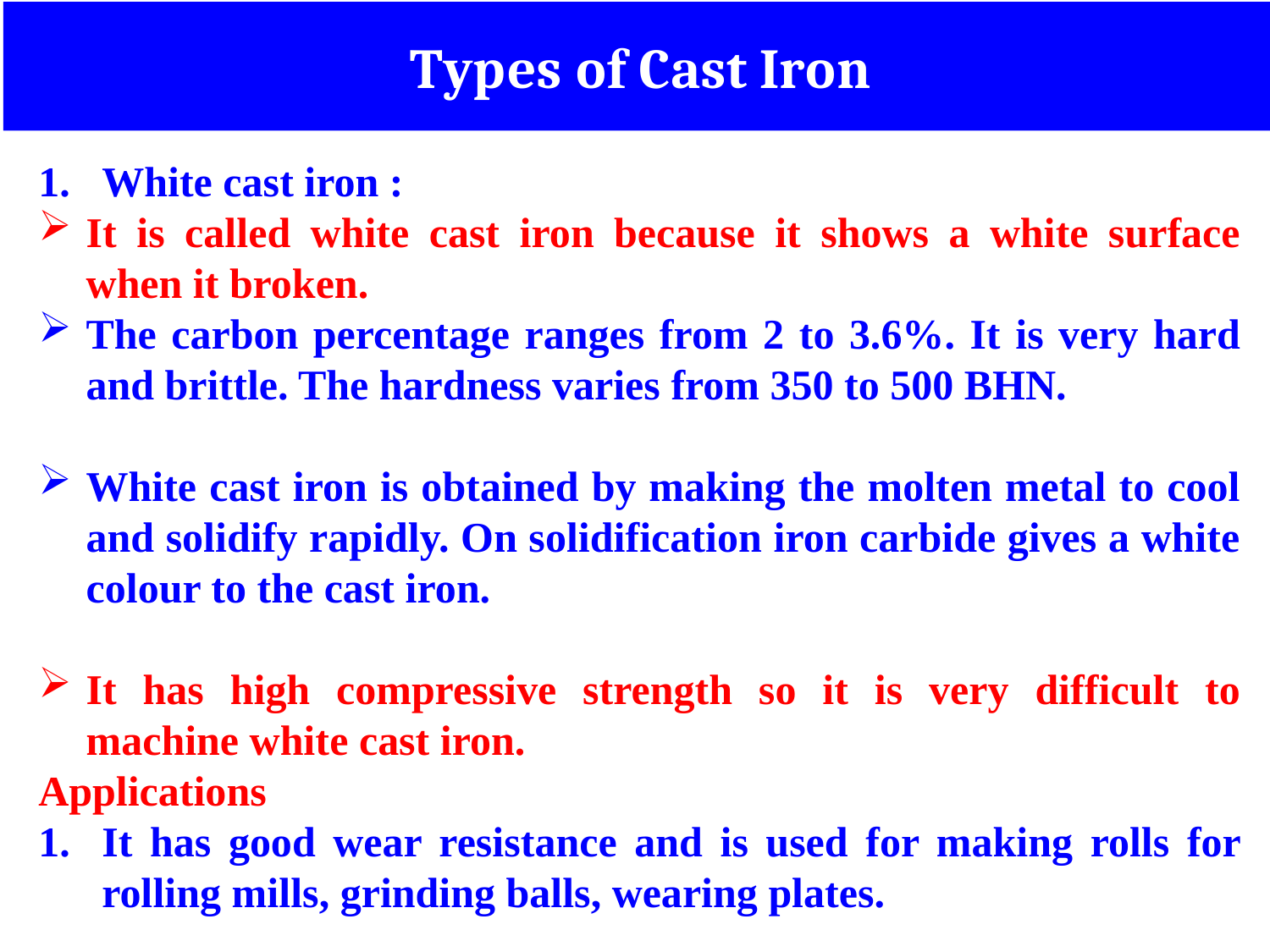

Types of Cast Iron
White cast iron :
It is called white cast iron because it shows a white surface when it broken.
The carbon percentage ranges from 2 to 3.6%. It is very hard and brittle. The hardness varies from 350 to 500 BHN.

White cast iron is obtained by making the molten metal to cool and solidify rapidly. On solidification iron carbide gives a white colour to the cast iron.

It has high compressive strength so it is very difficult to machine white cast iron.
Applications
It has good wear resistance and is used for making rolls for rolling mills, grinding balls, wearing plates.